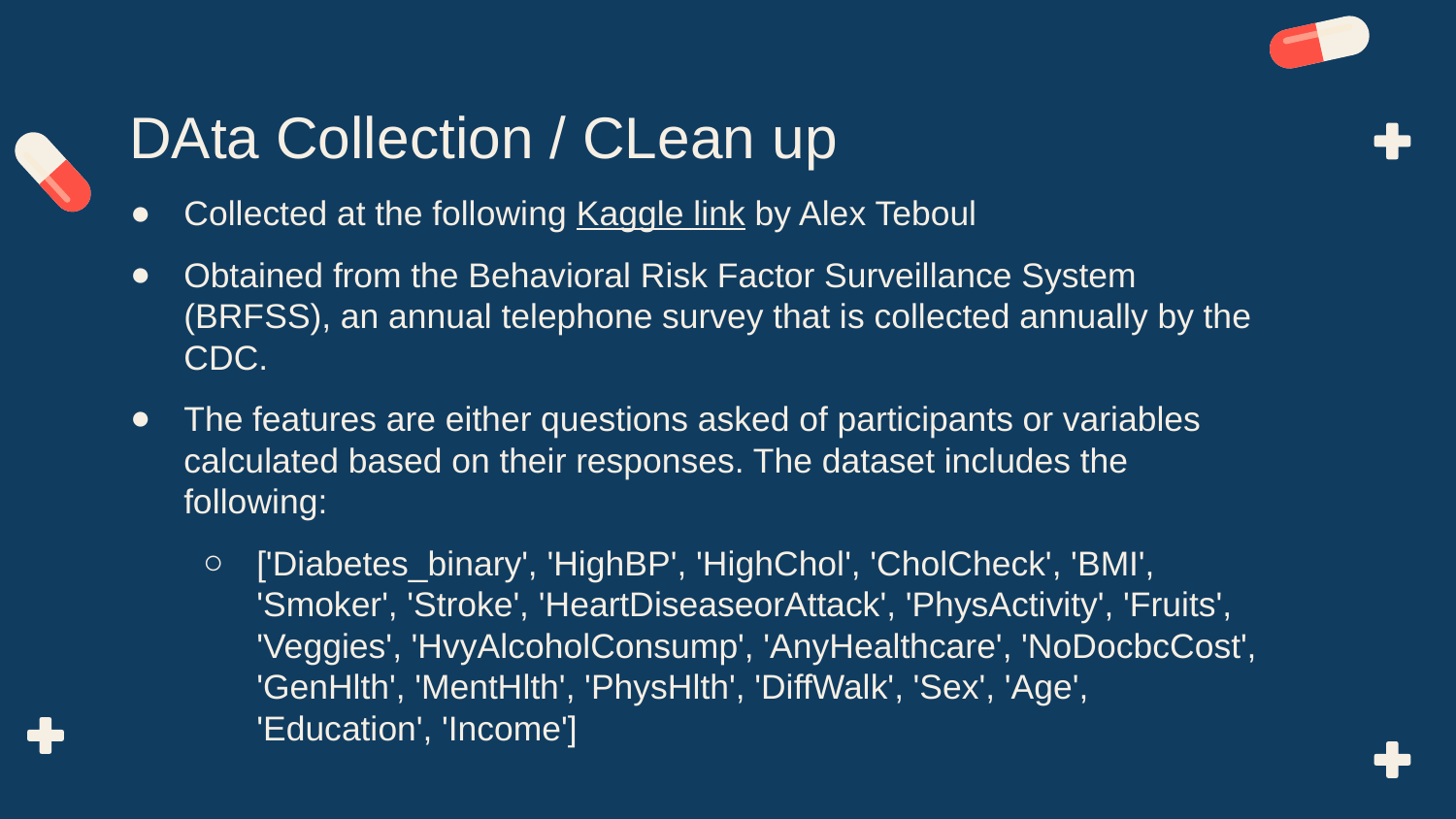

# DAta Collection / CLean up
Collected at the following Kaggle link by Alex Teboul
Obtained from the Behavioral Risk Factor Surveillance System (BRFSS), an annual telephone survey that is collected annually by the CDC.
The features are either questions asked of participants or variables calculated based on their responses. The dataset includes the following:
['Diabetes_binary', 'HighBP', 'HighChol', 'CholCheck', 'BMI', 'Smoker', 'Stroke', 'HeartDiseaseorAttack', 'PhysActivity', 'Fruits', 'Veggies', 'HvyAlcoholConsump', 'AnyHealthcare', 'NoDocbcCost', 'GenHlth', 'MentHlth', 'PhysHlth', 'DiffWalk', 'Sex', 'Age', 'Education', 'Income']